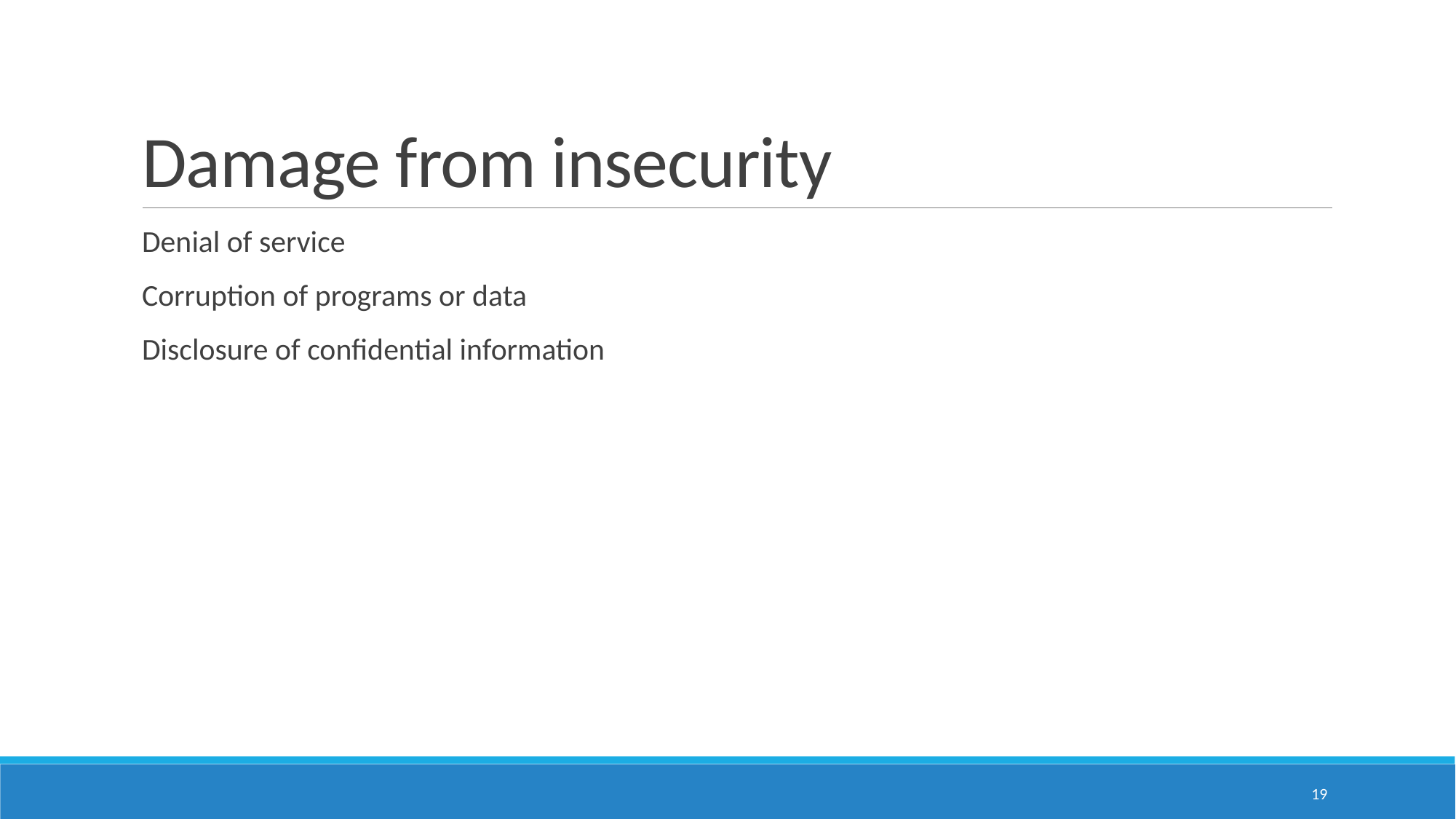

# Damage from insecurity
Denial of service
Corruption of programs or data
Disclosure of confidential information
19